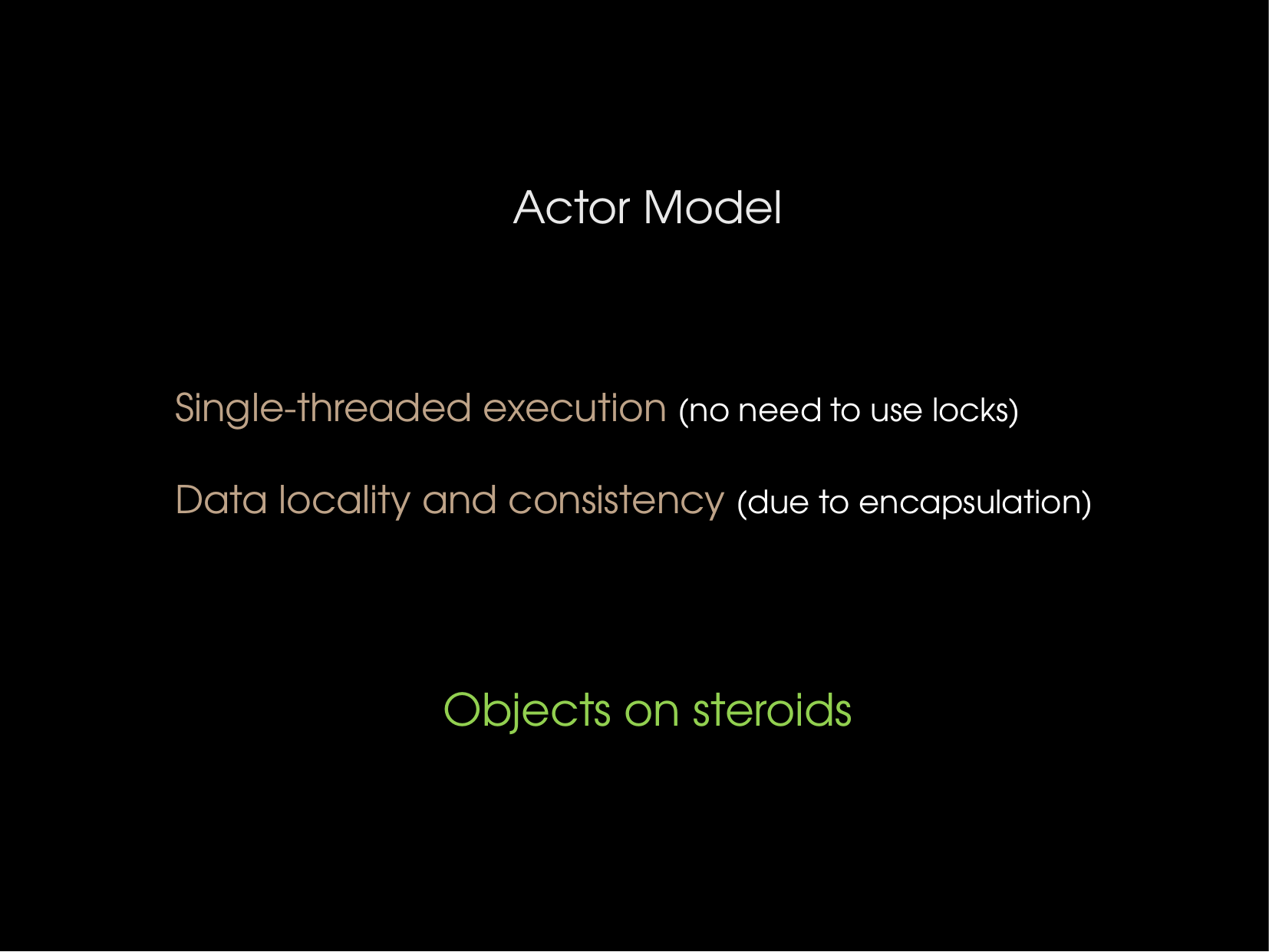

Actor Model
Single-threaded execution (no need to use locks)

Data locality and consistency (due to encapsulation)

Objects on steroids